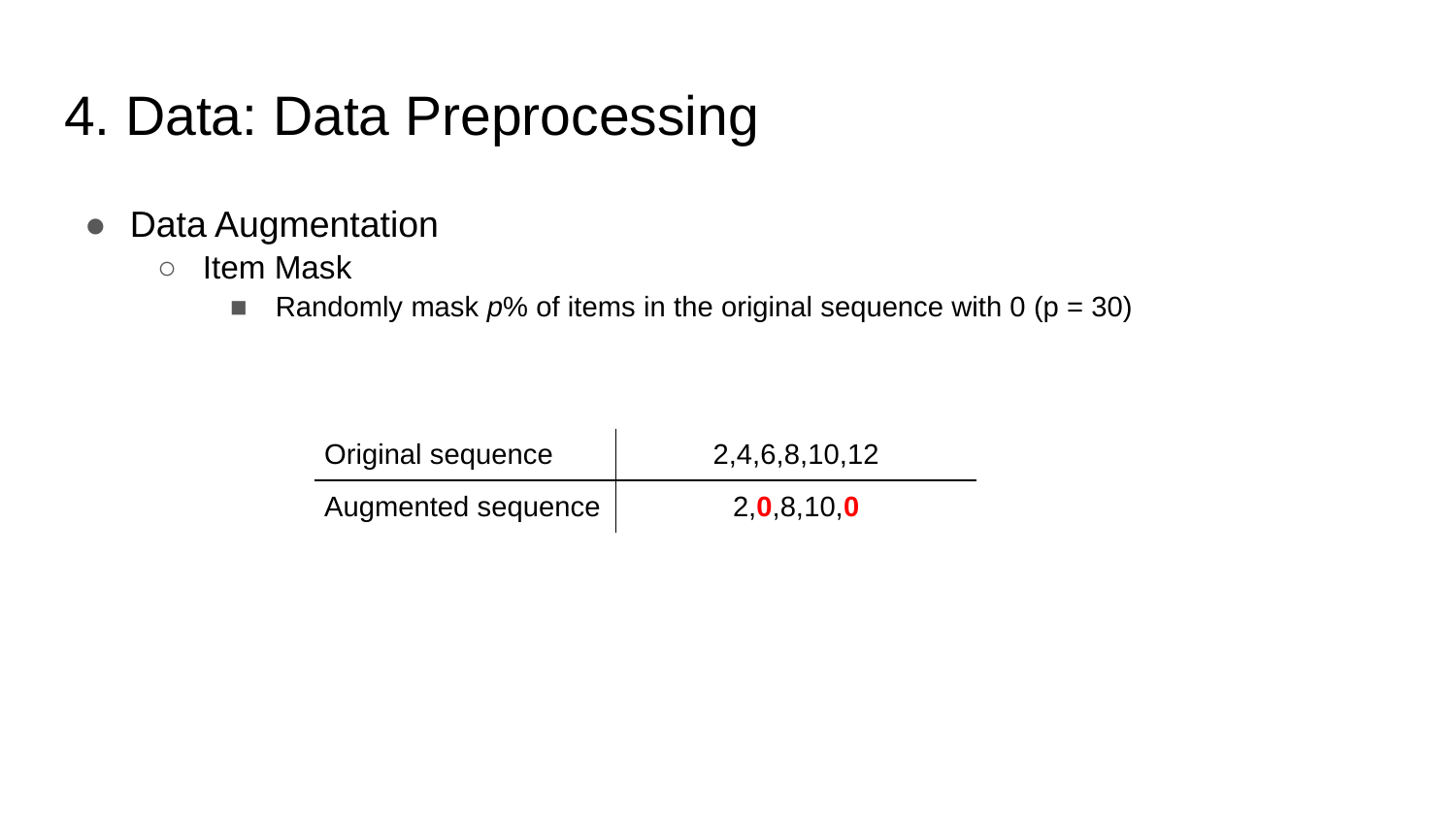

# 4. Data: Data Preprocessing
Data Augmentation
Item Mask
Randomly mask p% of items in the original sequence with 0 (p = 30)

| Original sequence | 2,4,6,8,10,12 |
| --- | --- |
| Augmented sequence | 2,0,8,10,0 |